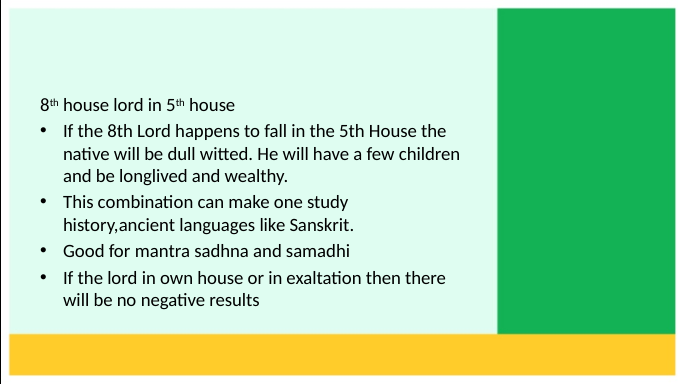

8th house lord in 5th house
If the 8th Lord happens to fall in the 5th House the native will be dull witted. He will have a few children and be longlived and wealthy.
This combination can make one study history,ancient languages like Sanskrit.
Good for mantra sadhna and samadhi
If the lord in own house or in exaltation then there will be no negative results